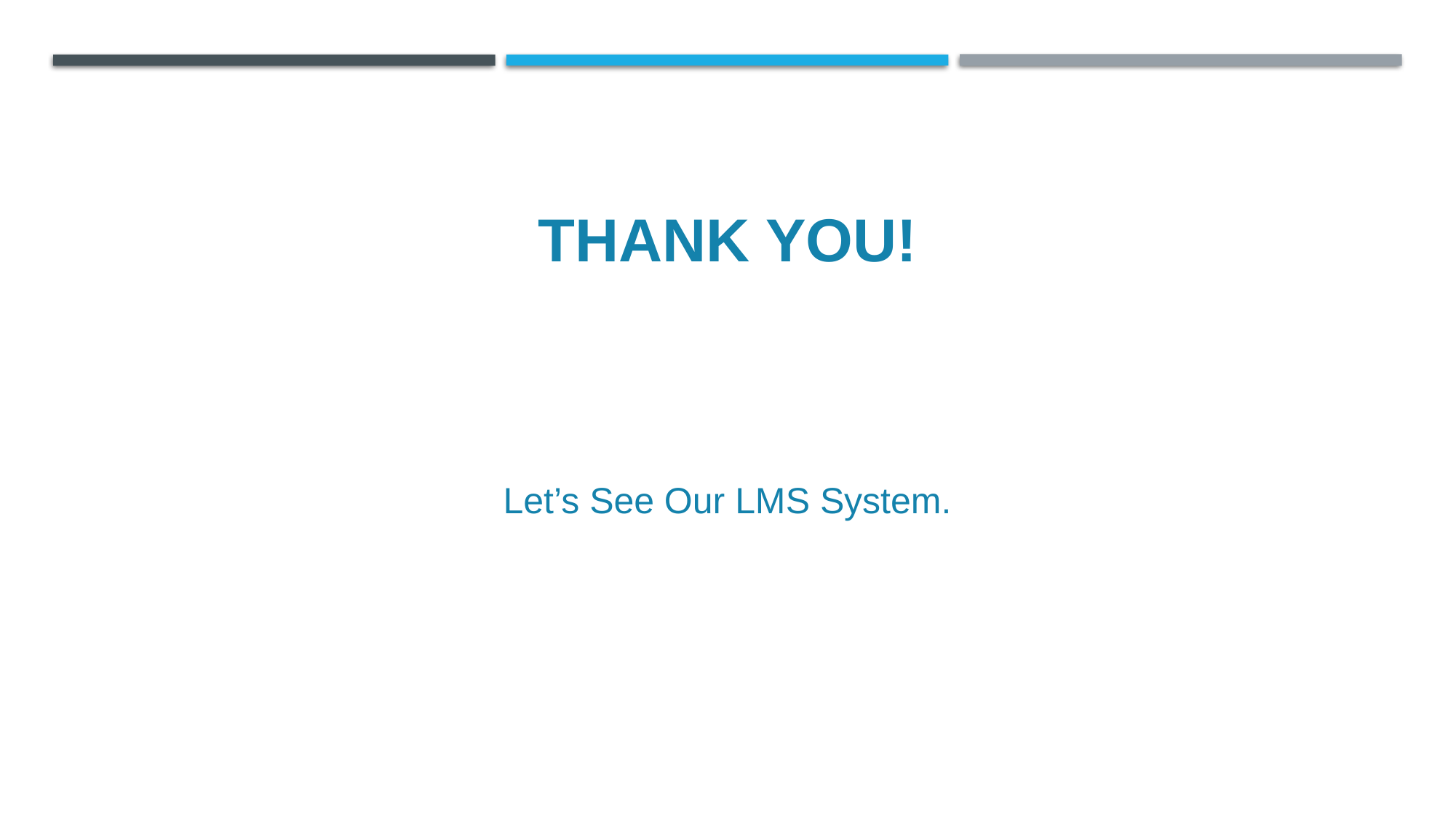

# Thank you!
Let’s See Our LMS System.